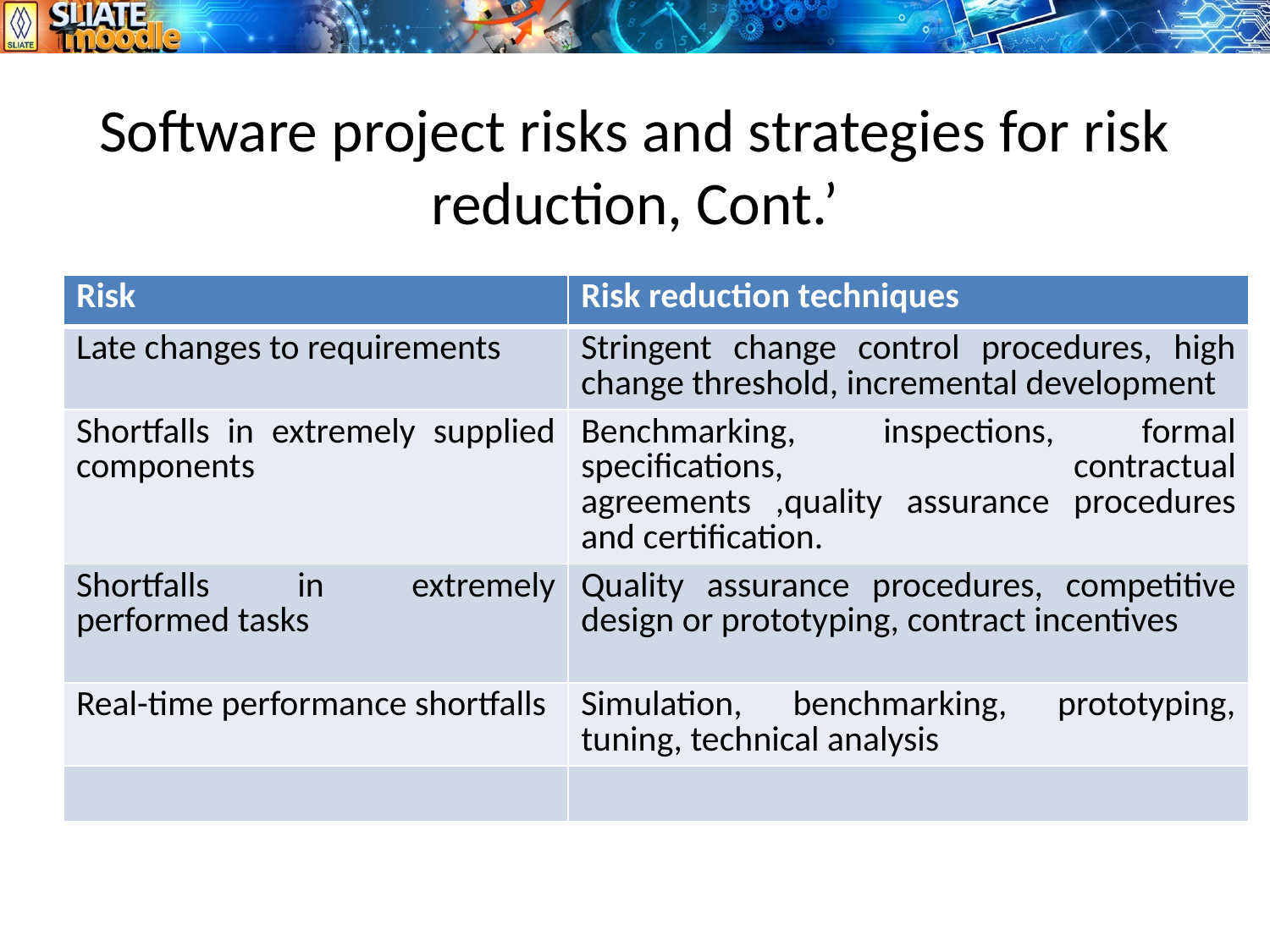

# Software project risks and strategies for risk reduction, Cont.’
| Risk | Risk reduction techniques |
| --- | --- |
| Late changes to requirements | Stringent change control procedures, high change threshold, incremental development |
| Shortfalls in extremely supplied components | Benchmarking, inspections, formal specifications, contractual agreements ,quality assurance procedures and certification. |
| Shortfalls in extremely performed tasks | Quality assurance procedures, competitive design or prototyping, contract incentives |
| Real-time performance shortfalls | Simulation, benchmarking, prototyping, tuning, technical analysis |
|  |  |